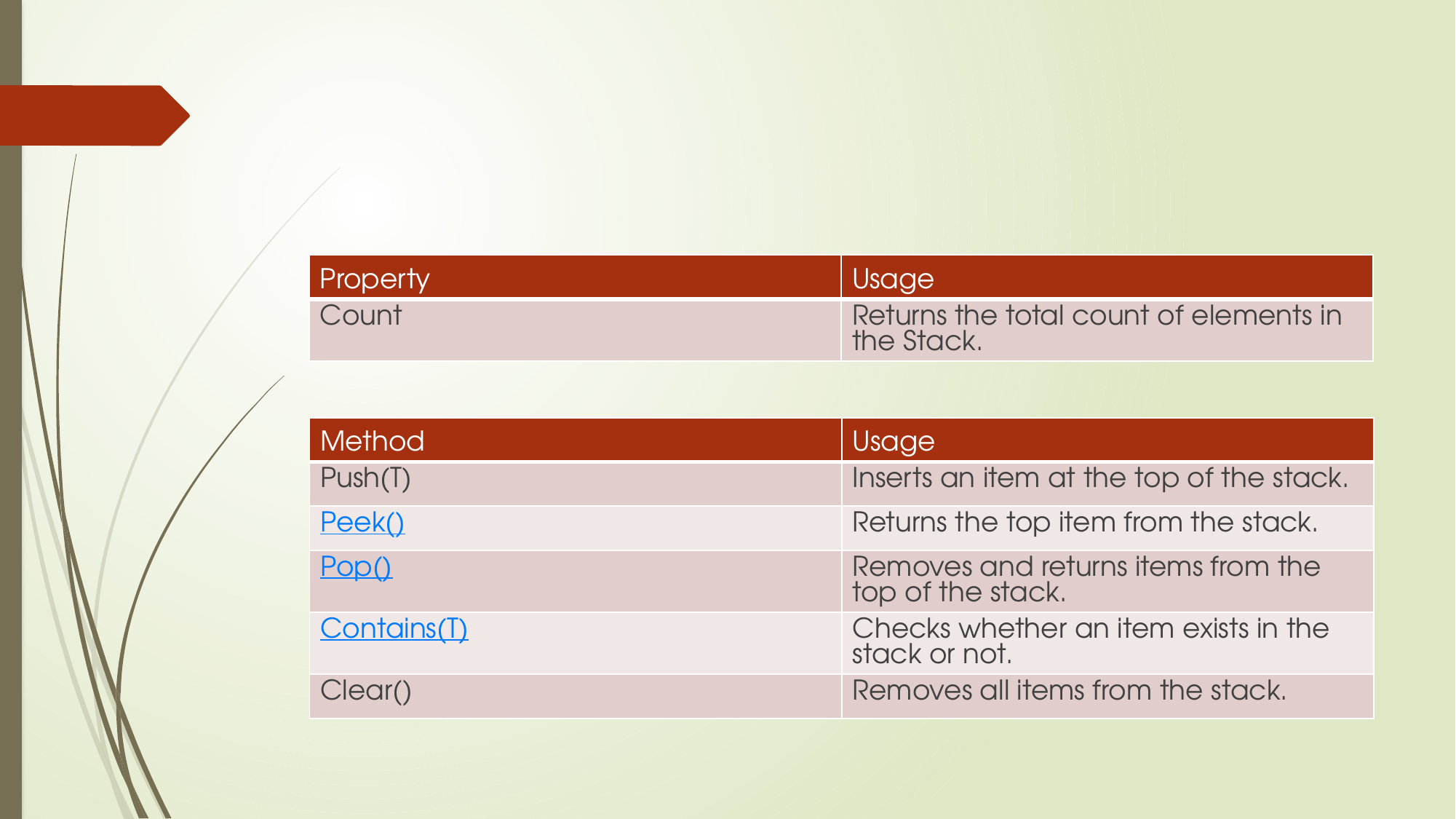

#
| Property | Usage |
| --- | --- |
| Count | Returns the total count of elements in the Stack. |
| Method | Usage |
| --- | --- |
| Push(T) | Inserts an item at the top of the stack. |
| Peek() | Returns the top item from the stack. |
| Pop() | Removes and returns items from the top of the stack. |
| Contains(T) | Checks whether an item exists in the stack or not. |
| Clear() | Removes all items from the stack. |